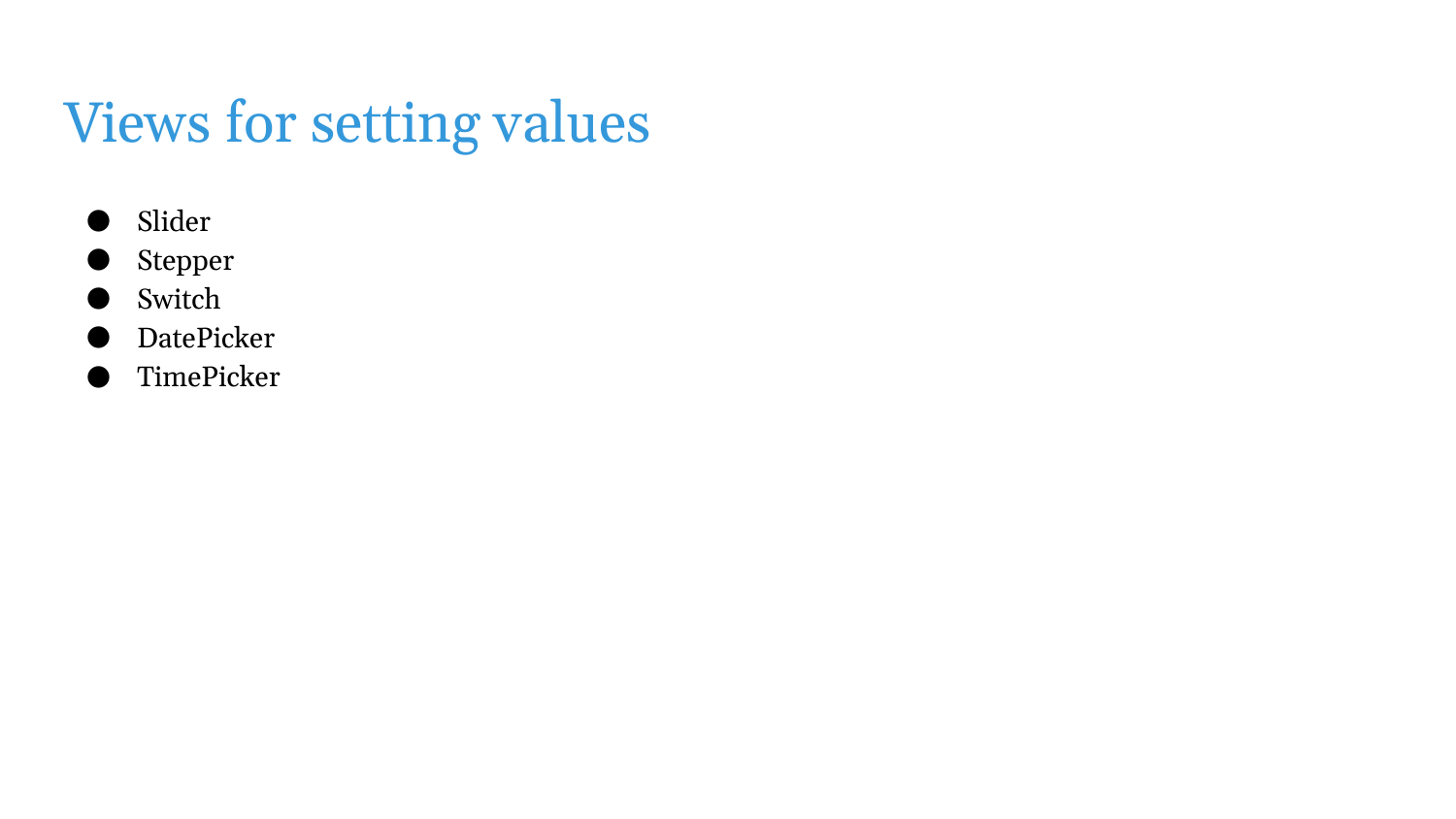

# Views for setting values
Slider
Stepper
Switch
DatePicker
TimePicker